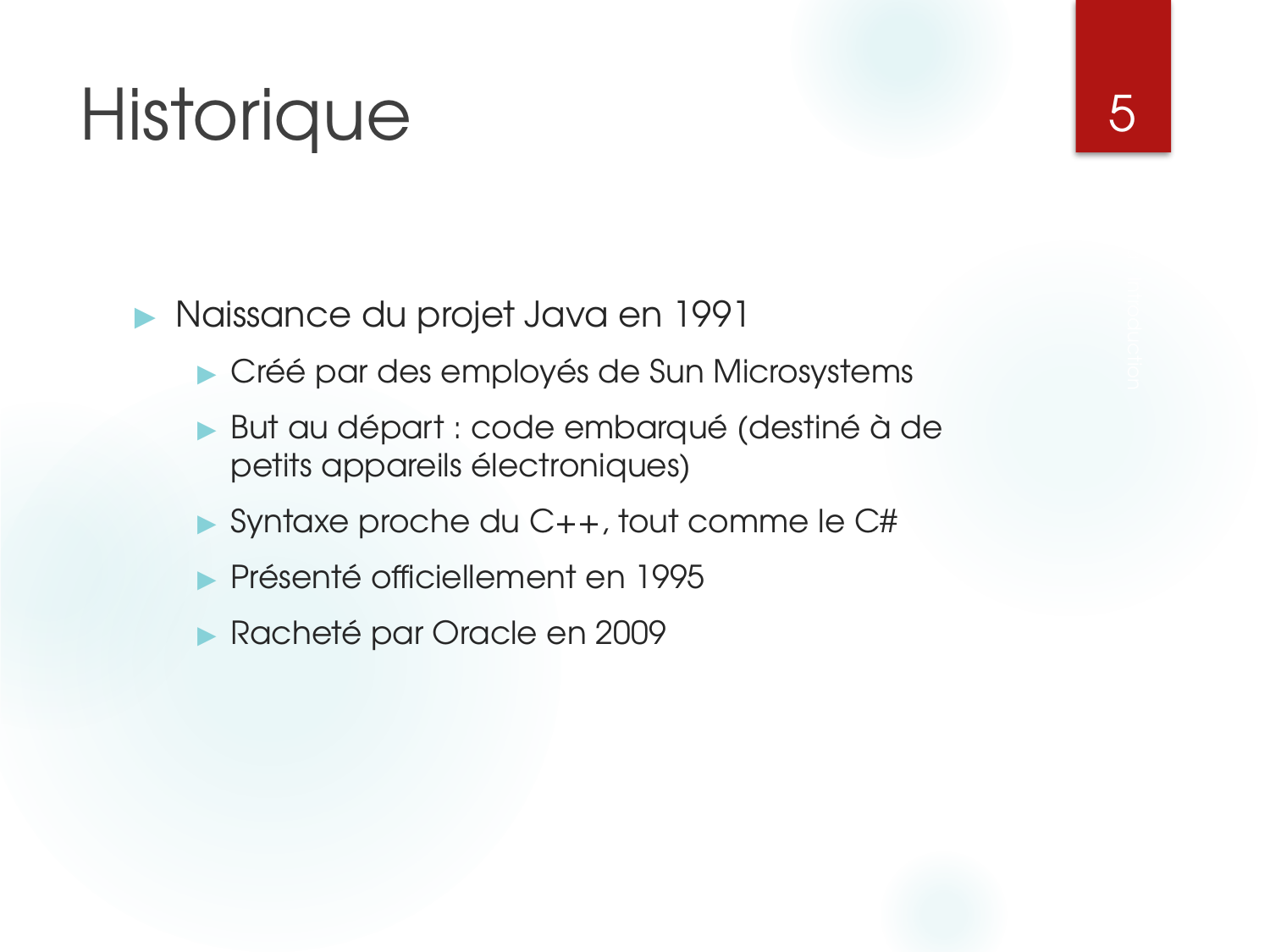

5
# Historique
Naissance du projet Java en 1991
Créé par des employés de Sun Microsystems
But au départ : code embarqué (destiné à de petits appareils électroniques)
Syntaxe proche du C++, tout comme le C#
Présenté officiellement en 1995
Racheté par Oracle en 2009
Java - Introduction